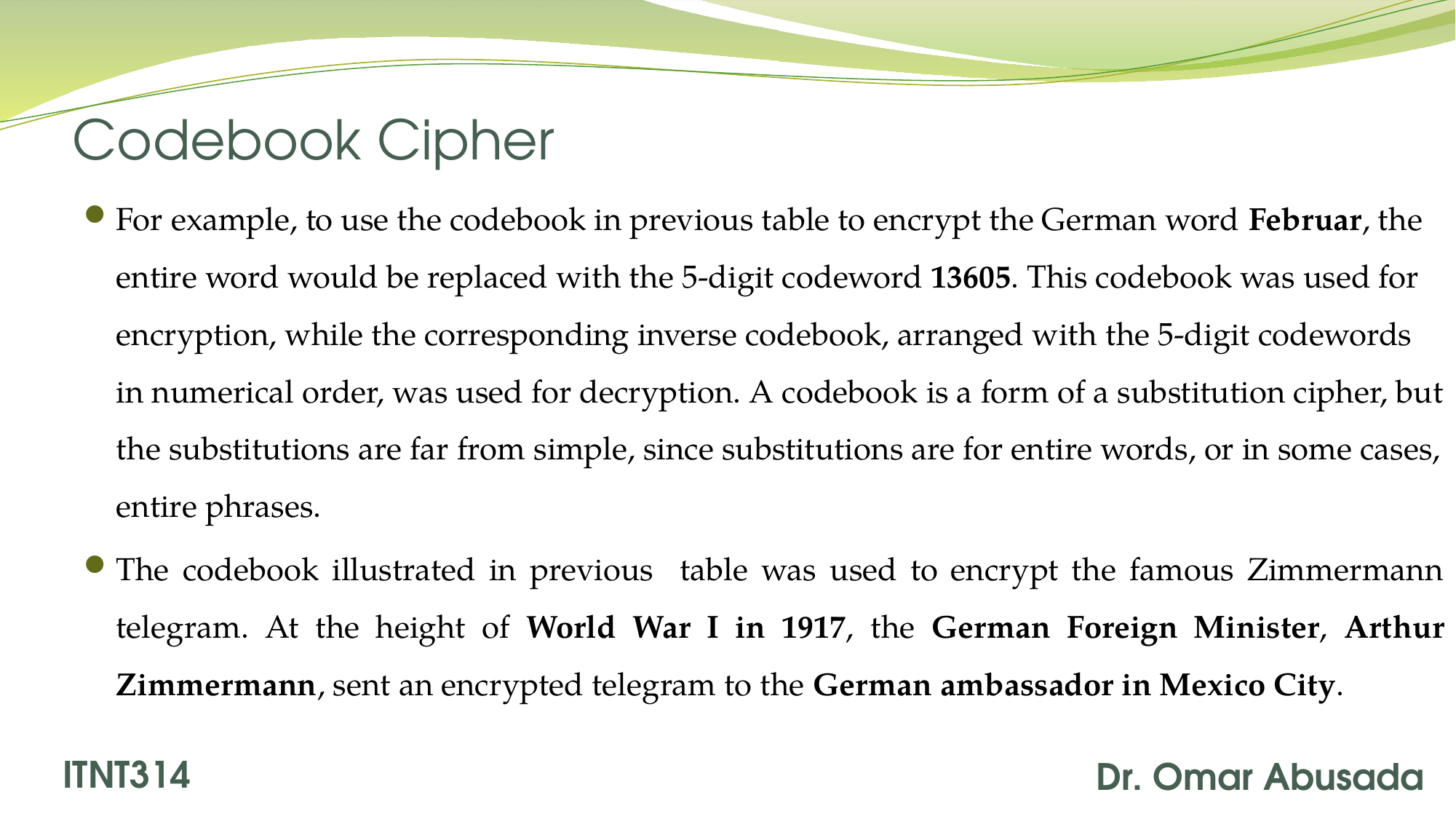

# Codebook Cipher
For example, to use the codebook in previous table to encrypt the German word Februar, the entire word would be replaced with the 5-digit codeword 13605. This codebook was used for encryption, while the corresponding inverse codebook, arranged with the 5-digit codewords in numerical order, was used for decryption. A codebook is a form of a substitution cipher, but the substitutions are far from simple, since substitutions are for entire words, or in some cases, entire phrases.
The codebook illustrated in previous  table was used to encrypt the famous Zimmermann telegram. At the height of World War I in 1917, the German Foreign Minister, Arthur Zimmermann, sent an encrypted telegram to the German ambassador in Mexico City.
ITNT314

Dr. Omar Abusada